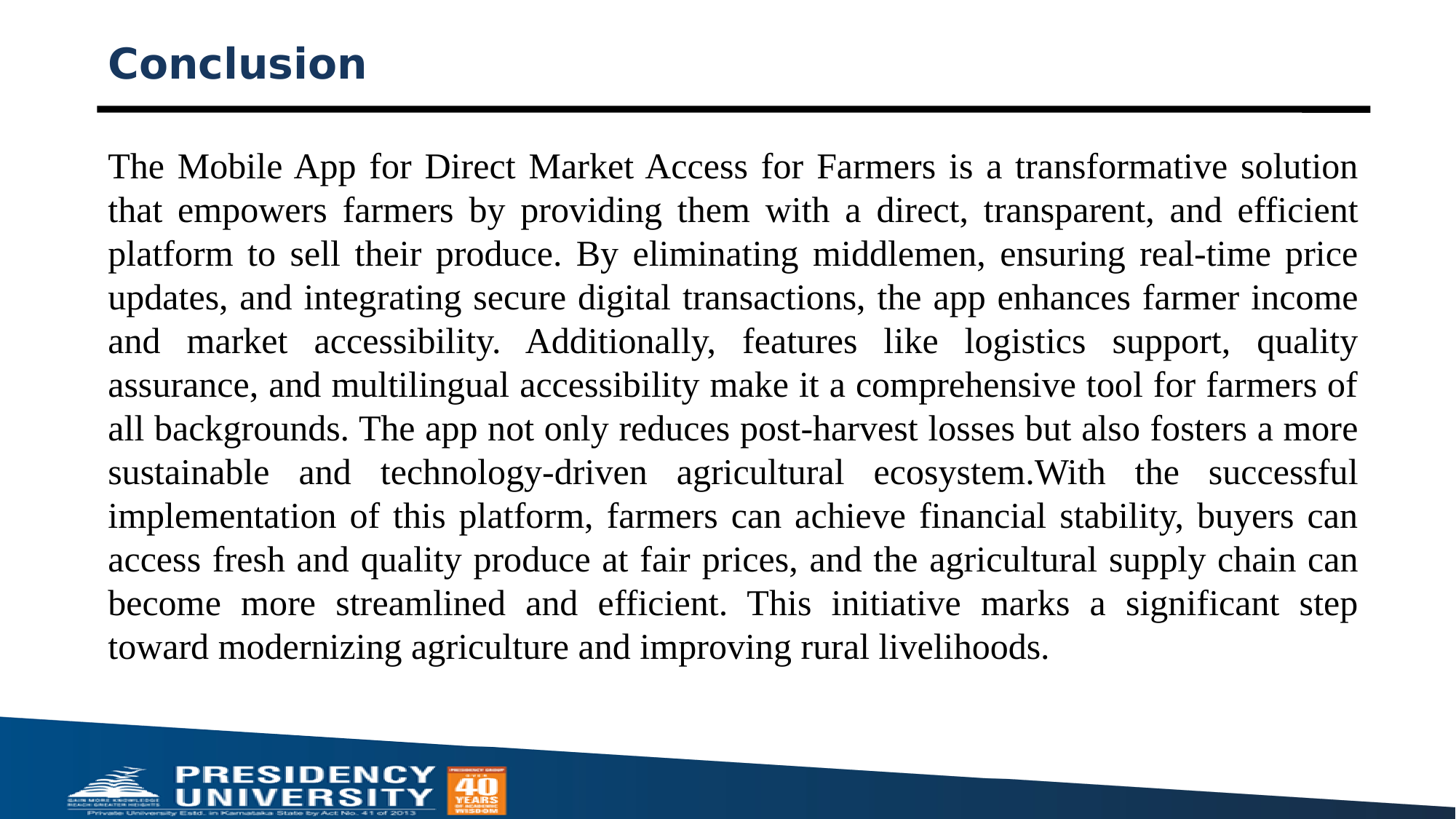

# Conclusion
The Mobile App for Direct Market Access for Farmers is a transformative solution that empowers farmers by providing them with a direct, transparent, and efficient platform to sell their produce. By eliminating middlemen, ensuring real-time price updates, and integrating secure digital transactions, the app enhances farmer income and market accessibility. Additionally, features like logistics support, quality assurance, and multilingual accessibility make it a comprehensive tool for farmers of all backgrounds. The app not only reduces post-harvest losses but also fosters a more sustainable and technology-driven agricultural ecosystem.With the successful implementation of this platform, farmers can achieve financial stability, buyers can access fresh and quality produce at fair prices, and the agricultural supply chain can become more streamlined and efficient. This initiative marks a significant step toward modernizing agriculture and improving rural livelihoods.